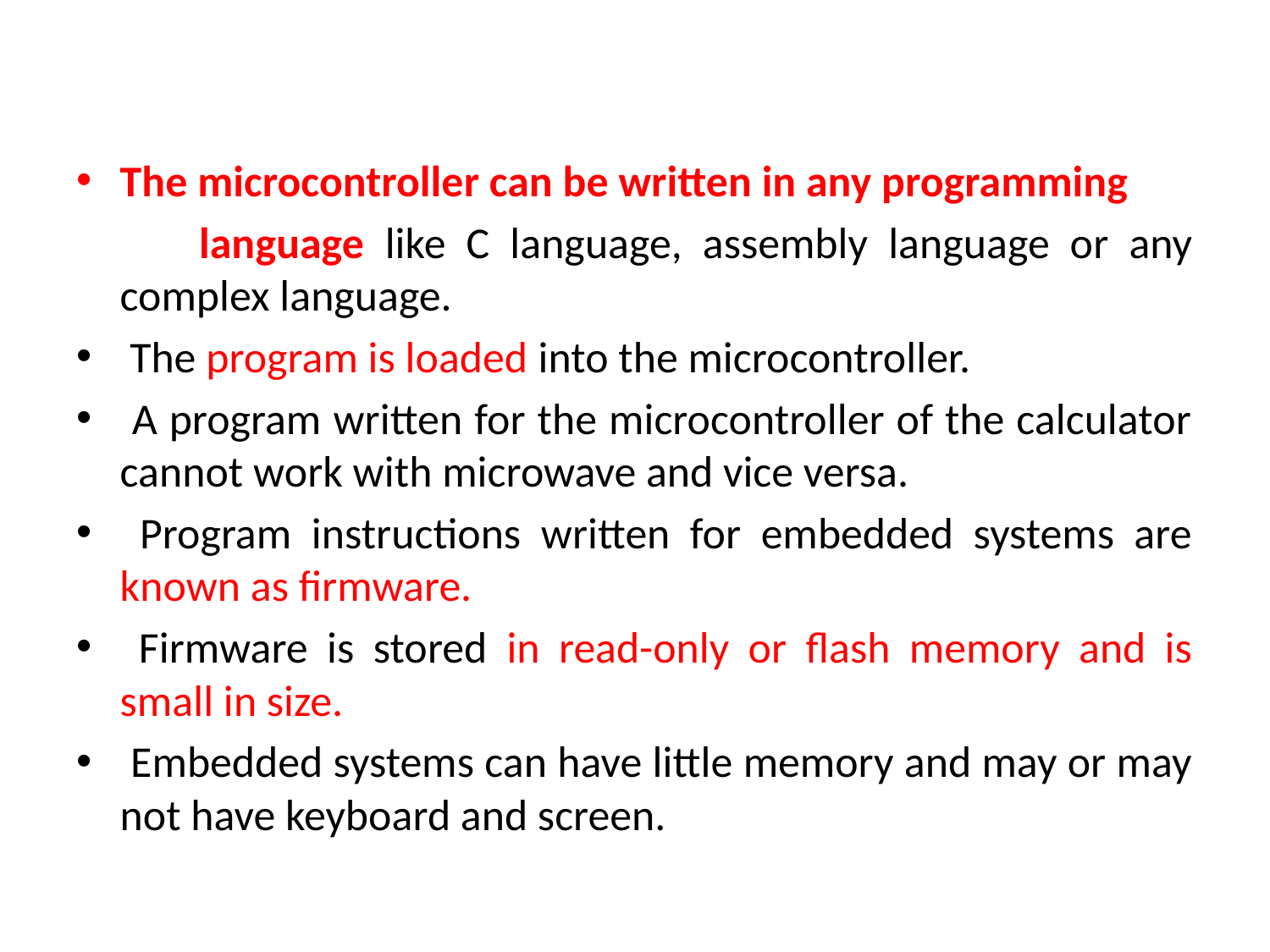

The microcontroller can be written in any programming
      language like C language, assembly language or any complex language.
 The program is loaded into the microcontroller.
 A program written for the microcontroller of the calculator cannot work with microwave and vice versa.
 Program instructions written for embedded systems are known as firmware.
 Firmware is stored in read-only or flash memory and is small in size.
 Embedded systems can have little memory and may or may not have keyboard and screen.